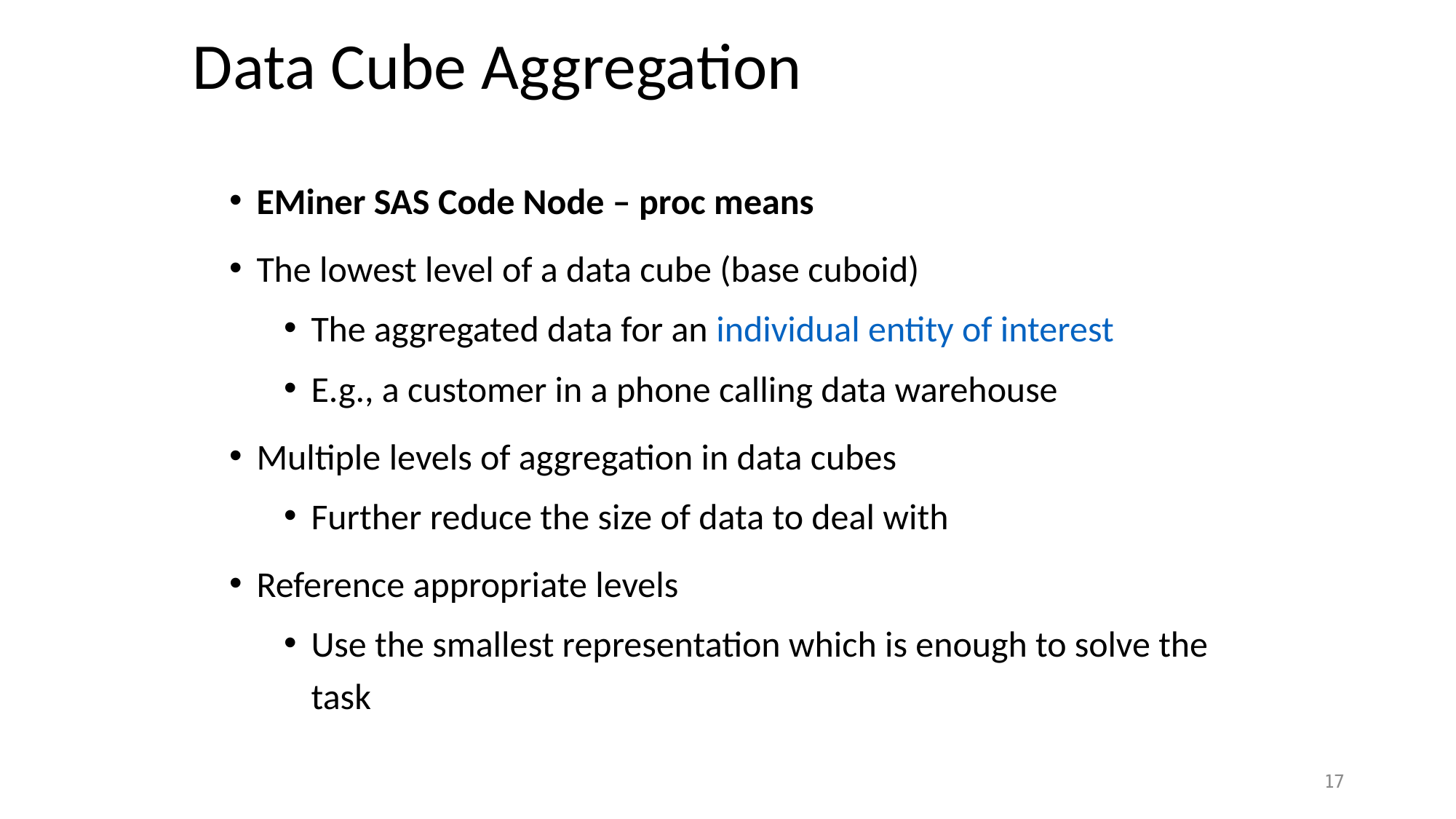

# Data Cube Aggregation
EMiner SAS Code Node – proc means
The lowest level of a data cube (base cuboid)
The aggregated data for an individual entity of interest
E.g., a customer in a phone calling data warehouse
Multiple levels of aggregation in data cubes
Further reduce the size of data to deal with
Reference appropriate levels
Use the smallest representation which is enough to solve the task
17